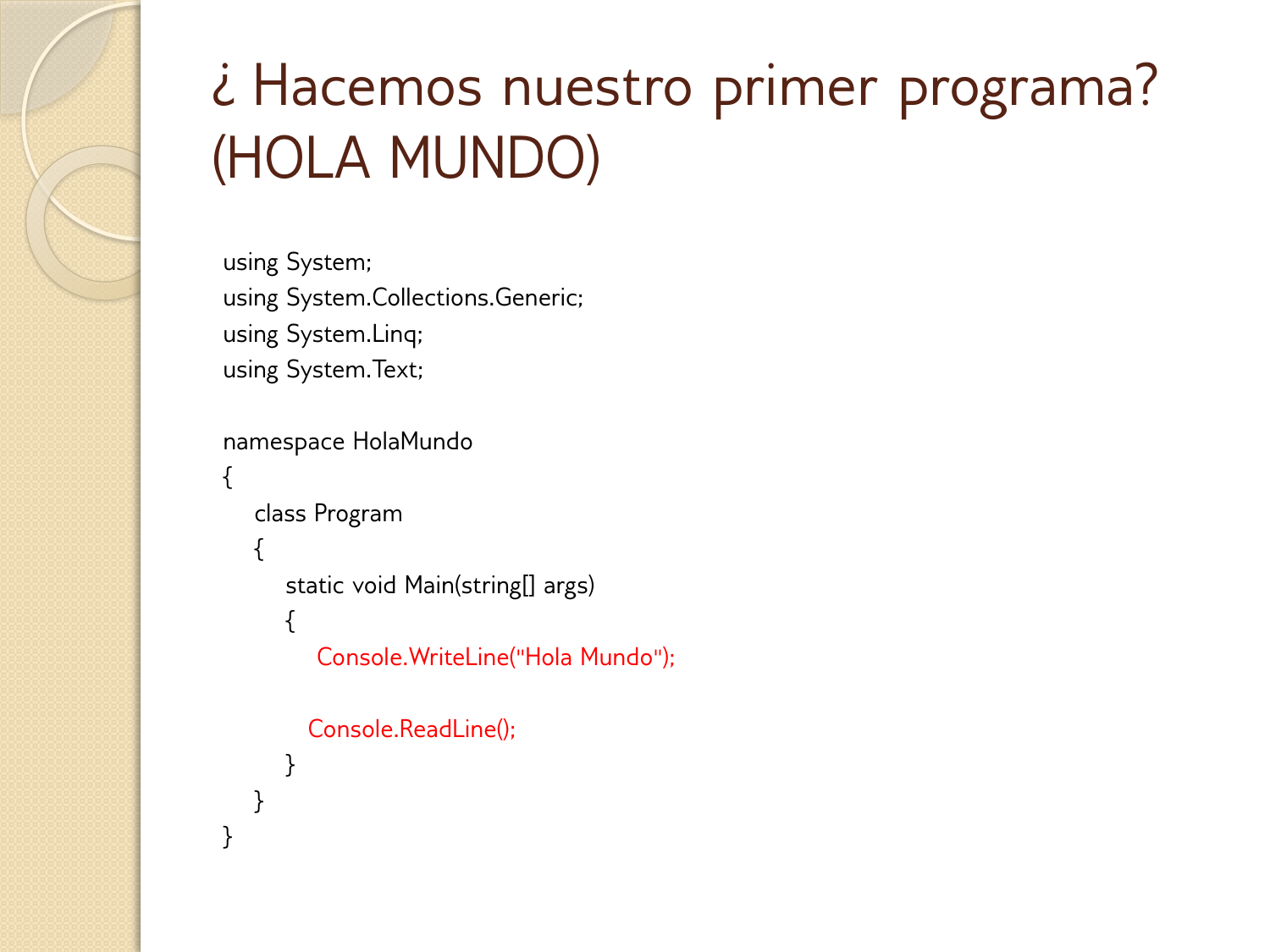

# ¿ Hacemos nuestro primer programa? (HOLA MUNDO)
using System;
using System.Collections.Generic;
using System.Linq;
using System.Text;

namespace HolaMundo
{
    class Program
    {
        static void Main(string[] args)
        {
            Console.WriteLine("Hola Mundo");

	      Console.ReadLine();
        }
    }
}